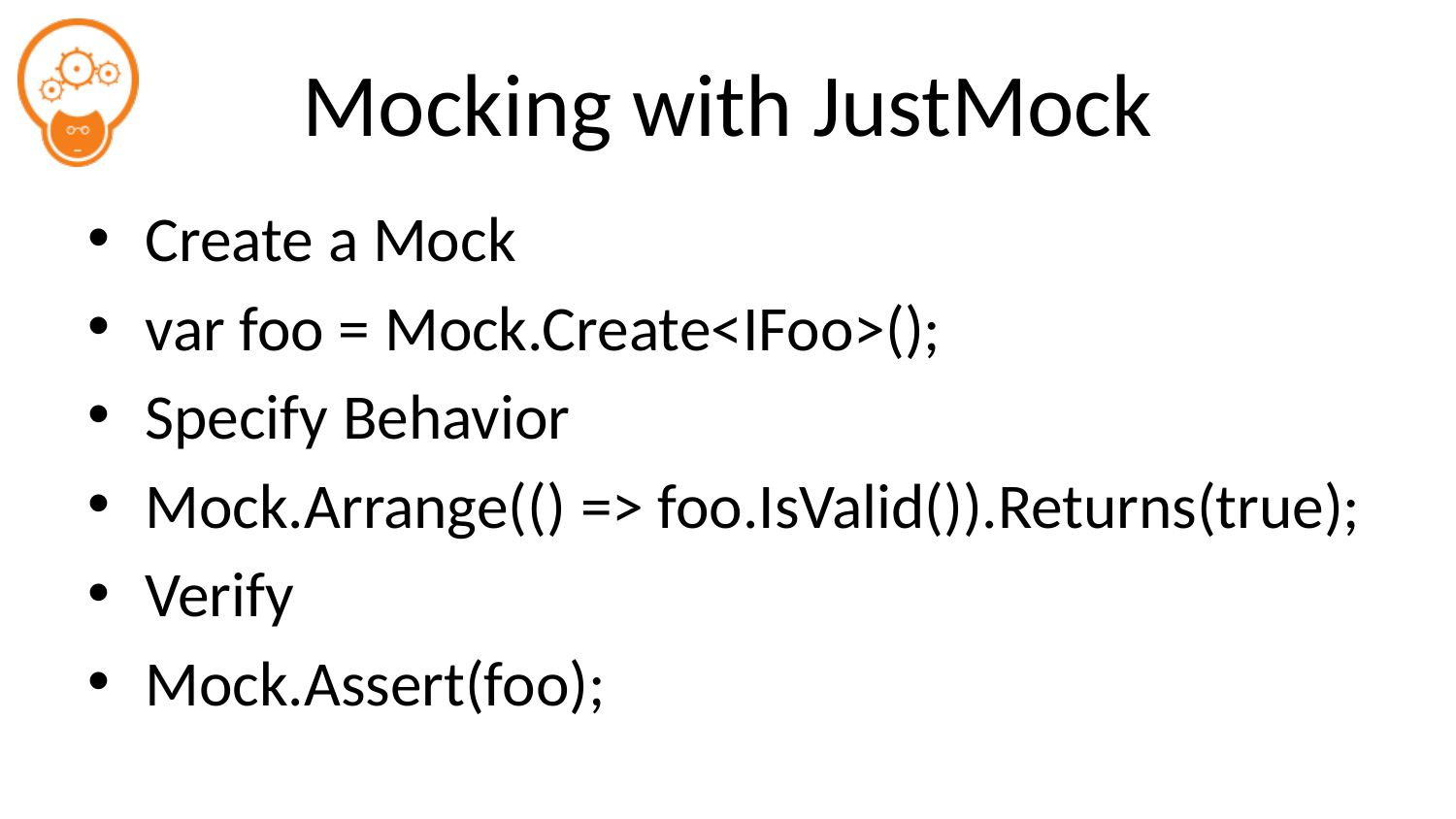

# Mocking with JustMock
Create a Mock
var foo = Mock.Create<IFoo>();
Specify Behavior
Mock.Arrange(() => foo.IsValid()).Returns(true);
Verify
Mock.Assert(foo);